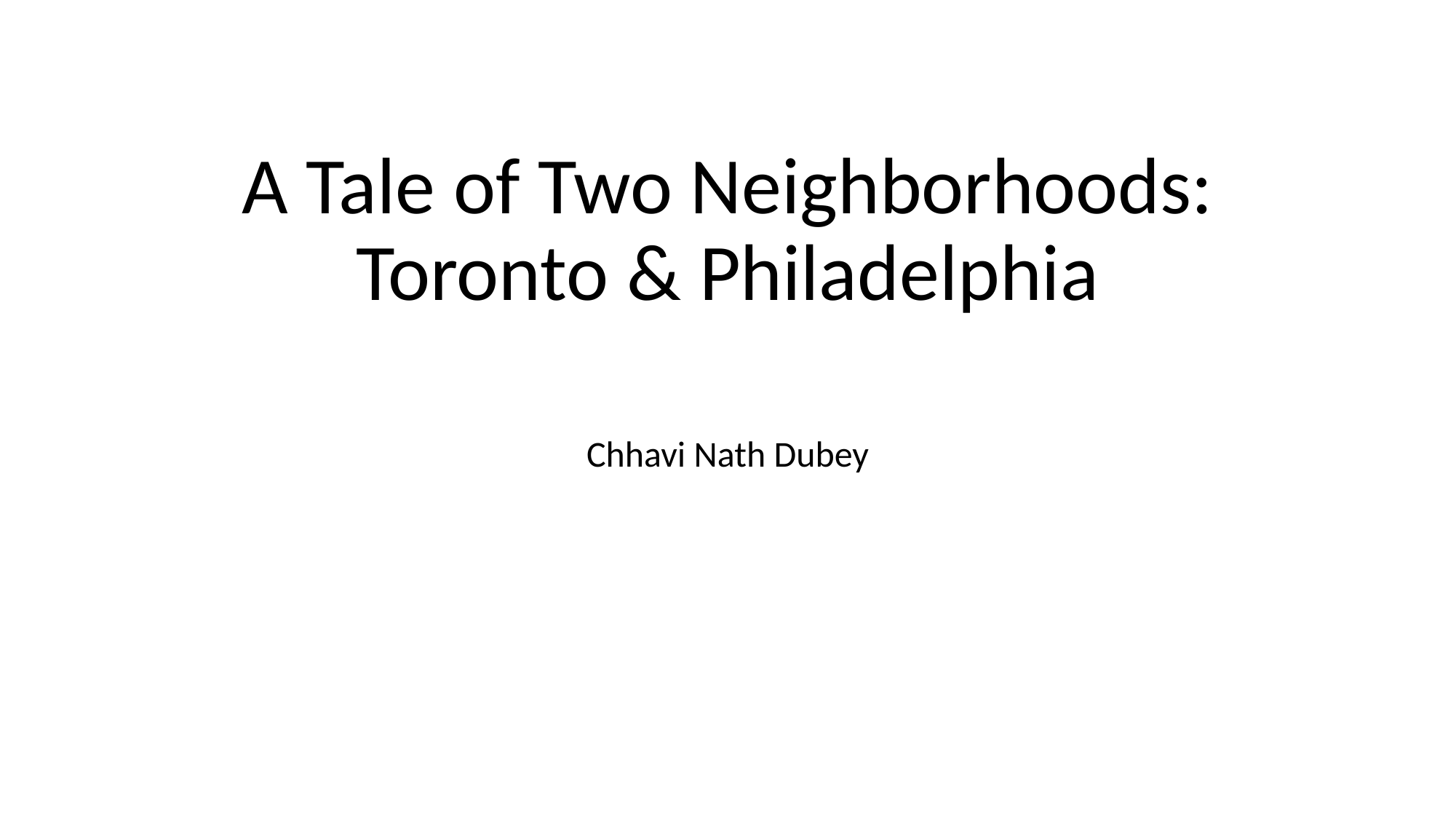

# A Tale of Two Neighborhoods: Toronto & Philadelphia
Chhavi Nath Dubey